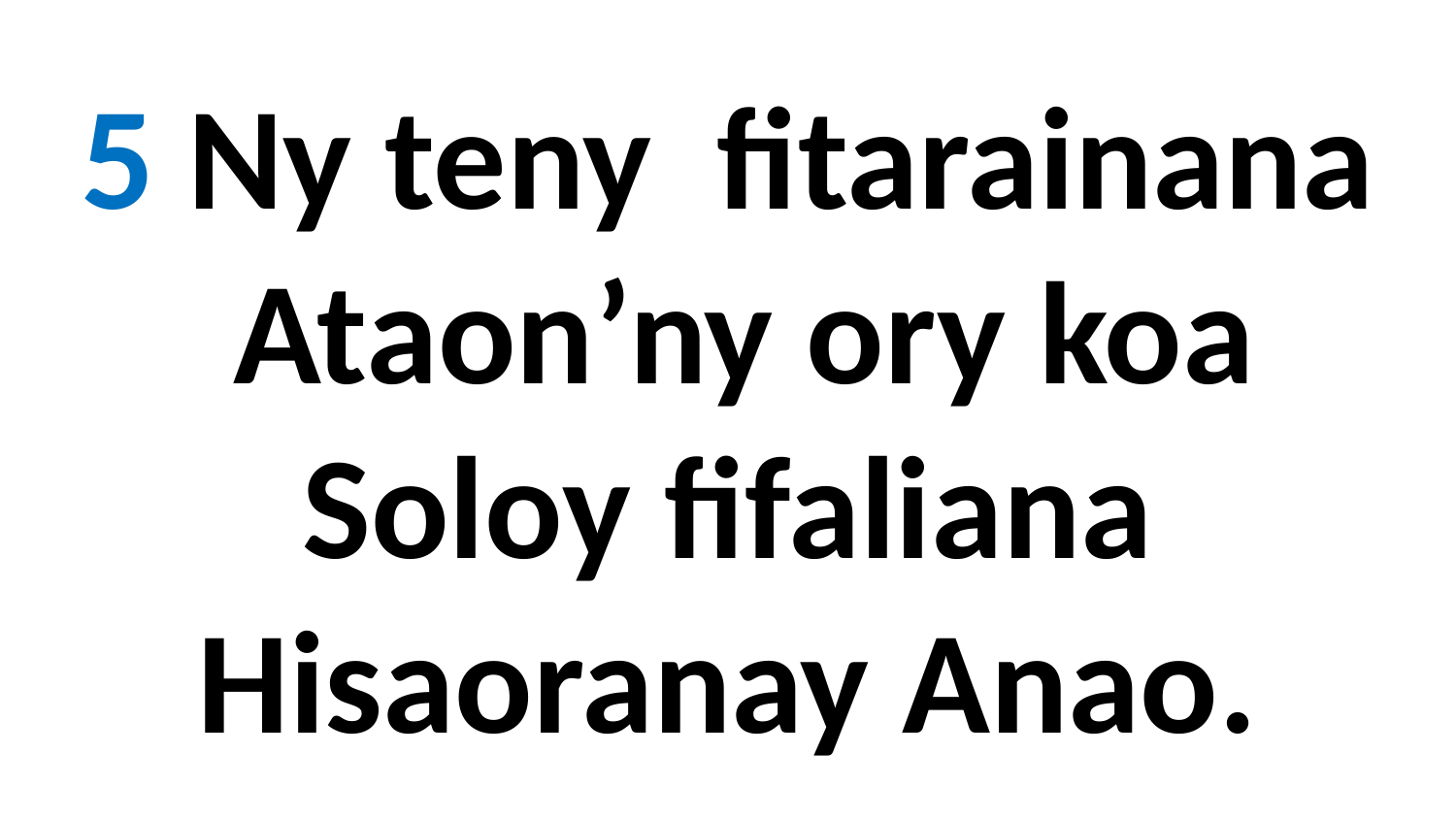

5 Ny teny  fitarainana
 Ataon’ny ory koa
Soloy fifaliana
Hisaoranay Anao.